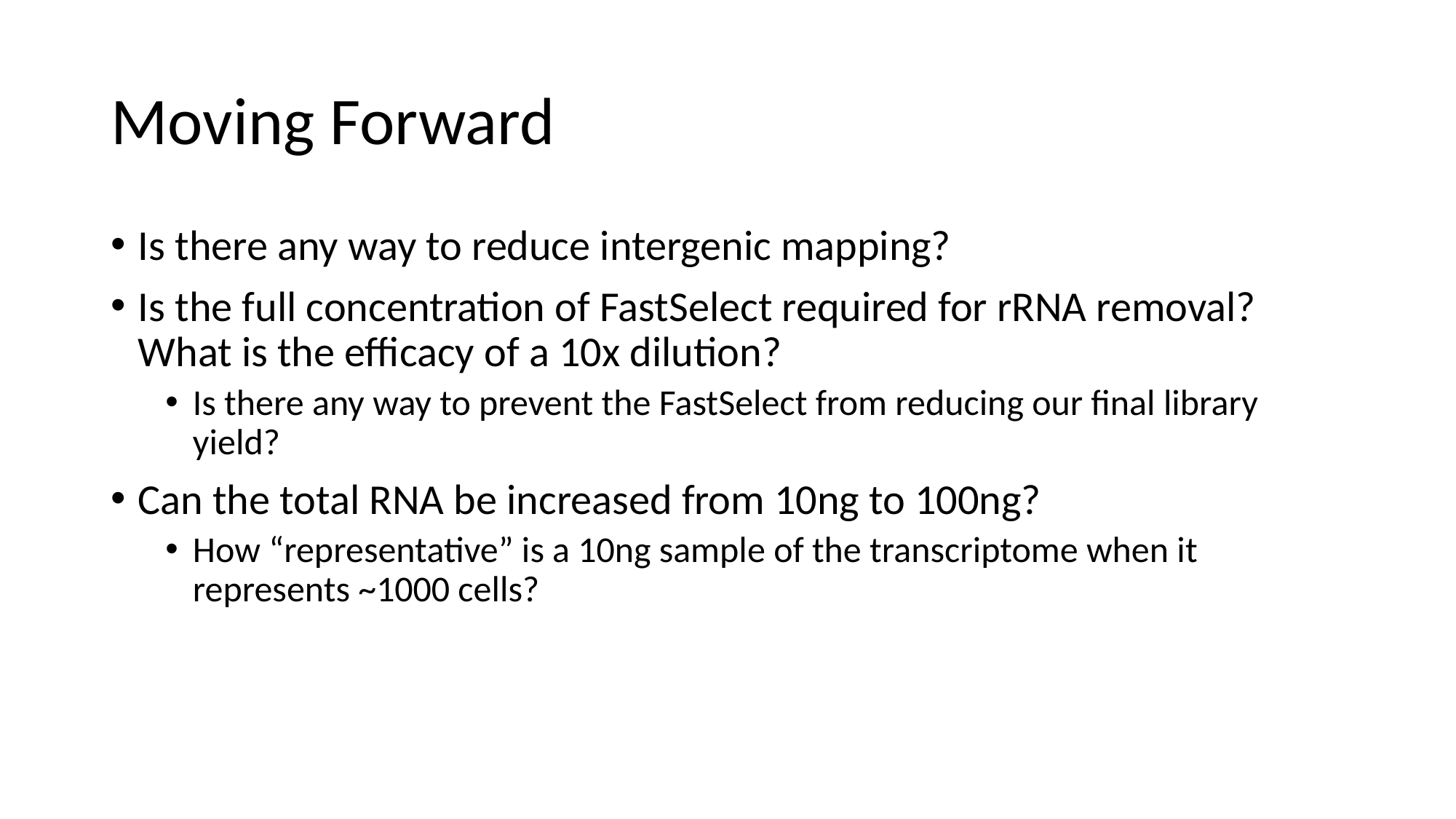

# Moving Forward
Is there any way to reduce intergenic mapping?
Is the full concentration of FastSelect required for rRNA removal? What is the efficacy of a 10x dilution?
Is there any way to prevent the FastSelect from reducing our final library yield?
Can the total RNA be increased from 10ng to 100ng?
How “representative” is a 10ng sample of the transcriptome when it represents ~1000 cells?